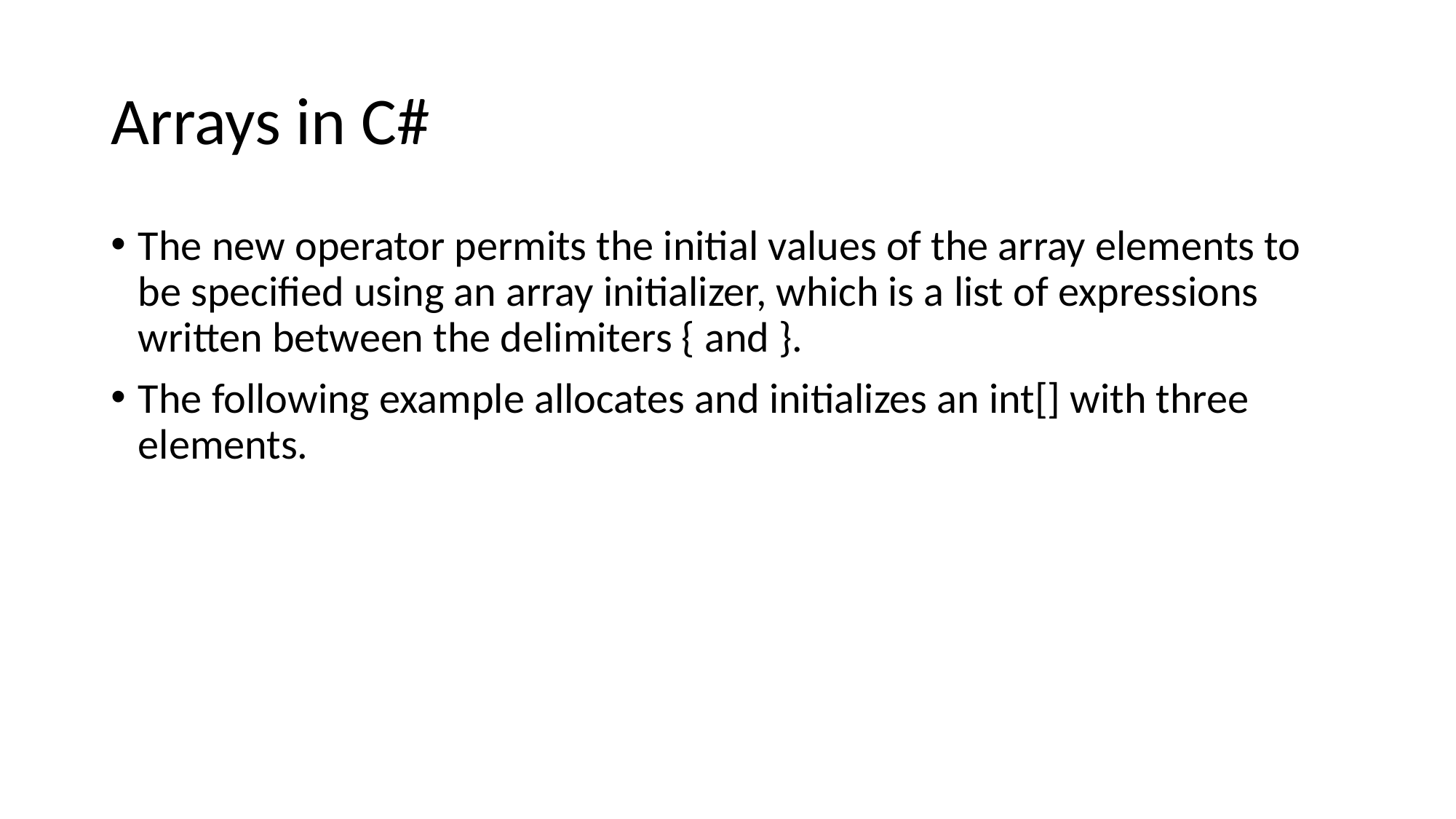

# Arrays in C#
The new operator permits the initial values of the array elements to be specified using an array initializer, which is a list of expressions written between the delimiters { and }.
The following example allocates and initializes an int[] with three elements.